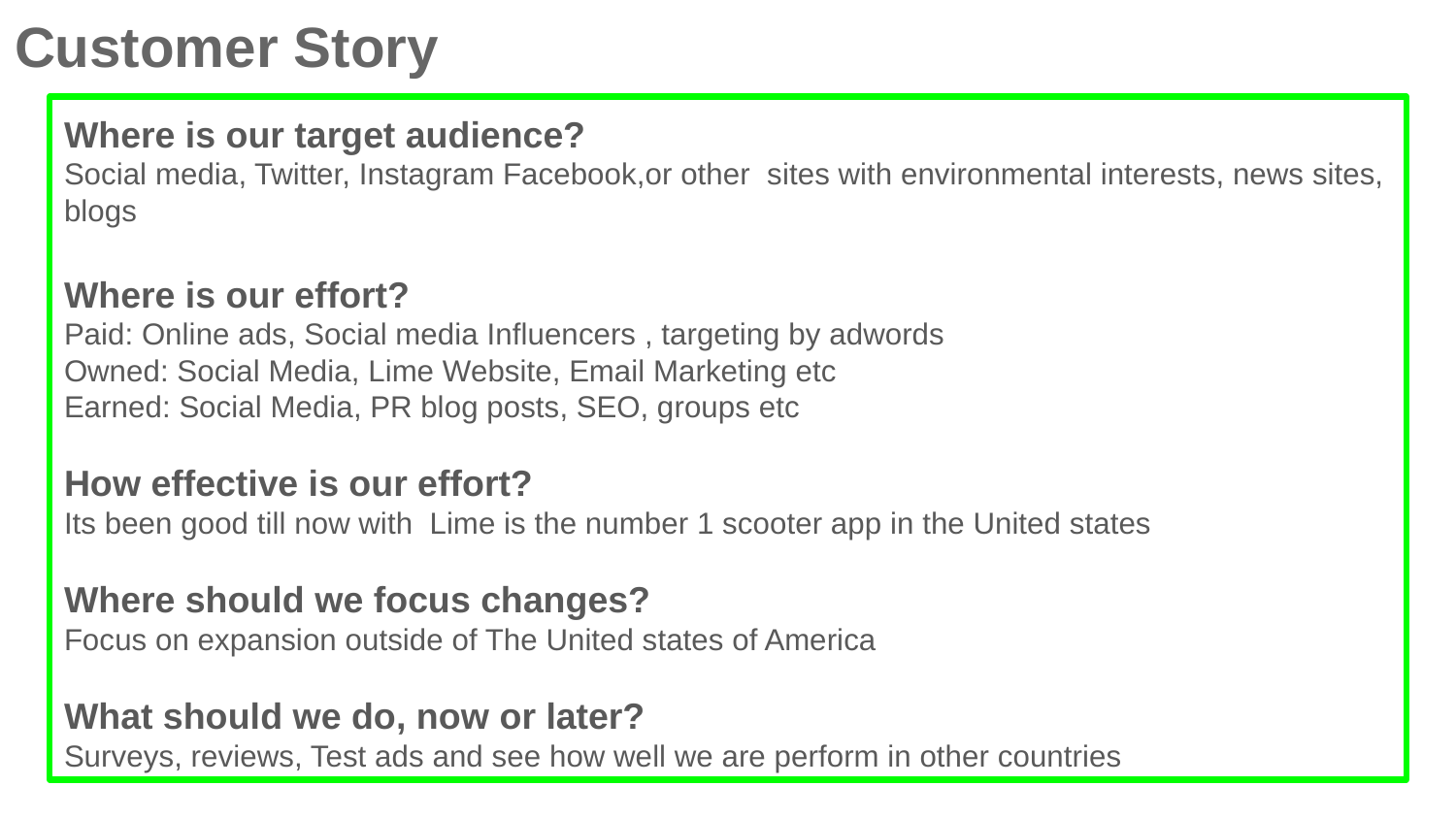

# Customer Story
Where is our target audience?
Social media, Twitter, Instagram Facebook,or other  sites with environmental interests, news sites, blogs

Where is our effort?
Paid: Online ads, Social media Influencers , targeting by adwords
Owned: Social Media, Lime Website, Email Marketing etc
Earned: Social Media, PR blog posts, SEO, groups etc

How effective is our effort?
Its been good till now with  Lime is the number 1 scooter app in the United states
Where should we focus changes?
Focus on expansion outside of The United states of America

What should we do, now or later?
Surveys, reviews, Test ads and see how well we are perform in other countries